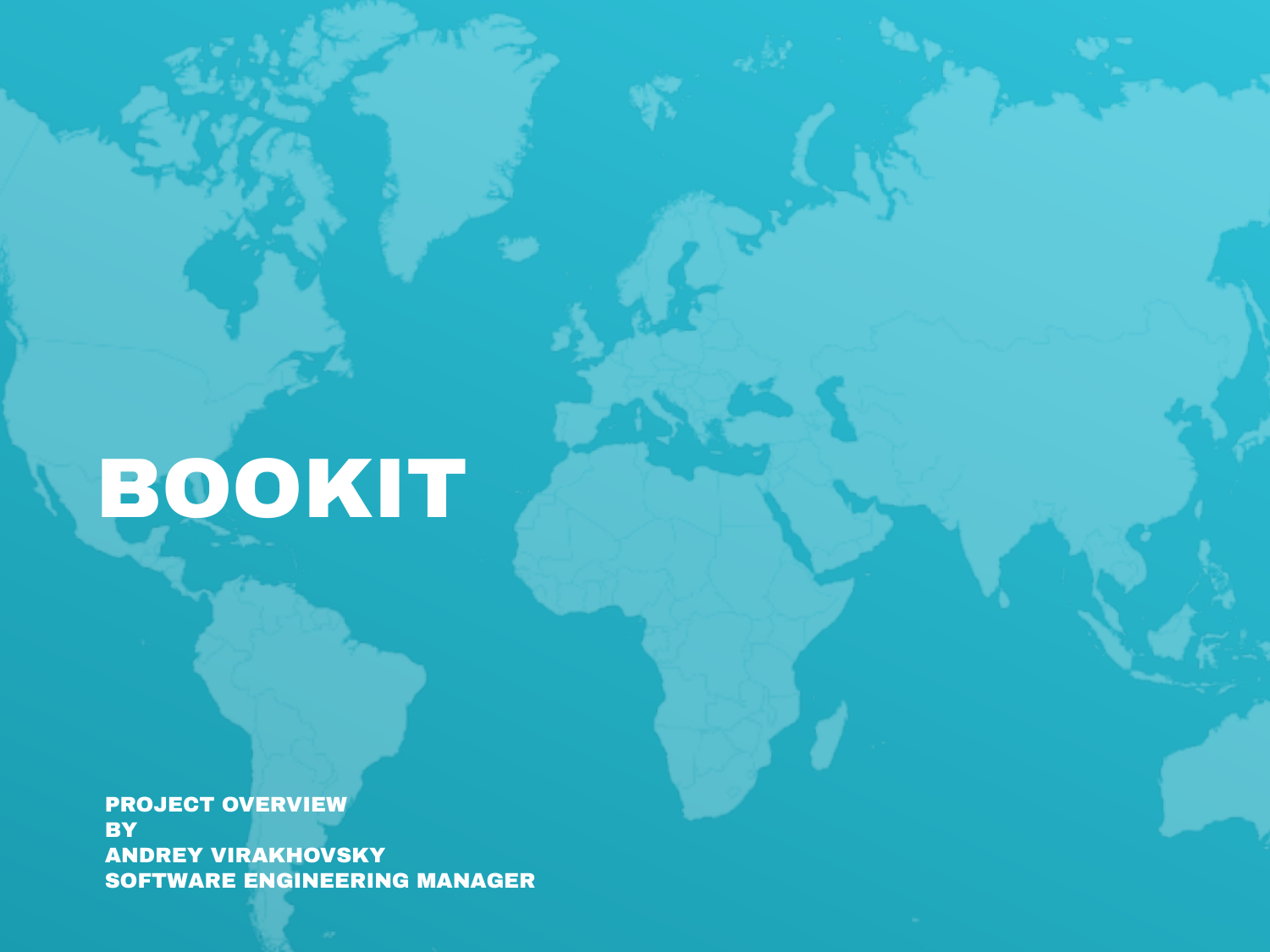

BOOKIT
PROJECT OVERVIEW
BY
Andrey Virakhovsky
Software Engineering Manager